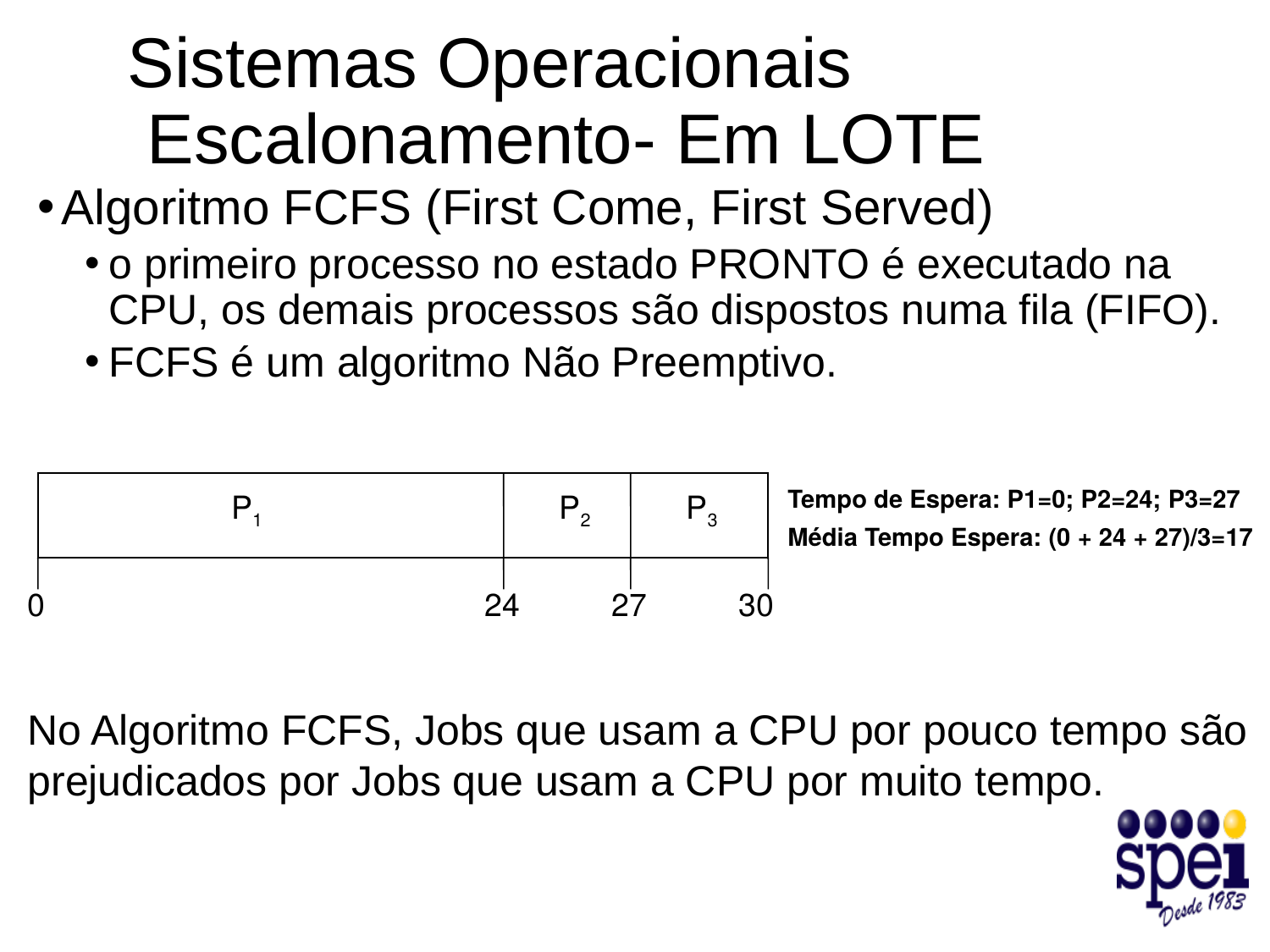

# Sistemas Operacionais Escalonamento- Em LOTE
Algoritmo FCFS (First Come, First Served)
o primeiro processo no estado PRONTO é executado na CPU, os demais processos são dispostos numa fila (FIFO).
FCFS é um algoritmo Não Preemptivo.

P1
P2
P3

0
24
27
30
Tempo de Espera: P1=0; P2=24; P3=27
Média Tempo Espera: (0 + 24 + 27)/3=17
No Algoritmo FCFS, Jobs que usam a CPU por pouco tempo são prejudicados por Jobs que usam a CPU por muito tempo.